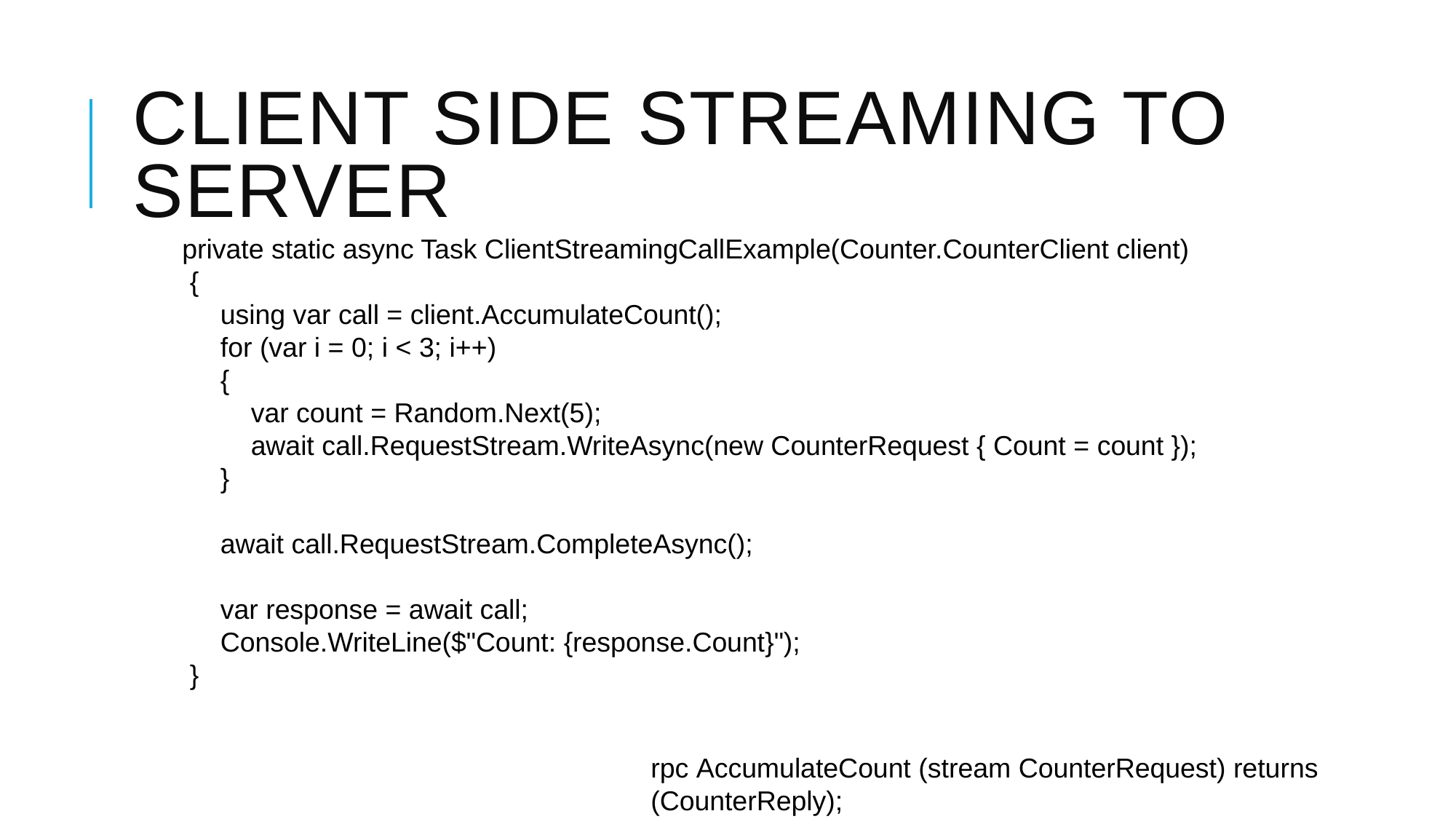

# Client side streaming to server
       private static async Task ClientStreamingCallExample(Counter.CounterClient client)
        {
            using var call = client.AccumulateCount();
            for (var i = 0; i < 3; i++)
            {
                var count = Random.Next(5);
                await call.RequestStream.WriteAsync(new CounterRequest { Count = count });
            }

            await call.RequestStream.CompleteAsync();

            var response = await call;
            Console.WriteLine($"Count: {response.Count}");
        }
rpc AccumulateCount (stream CounterRequest) returns (CounterReply);​